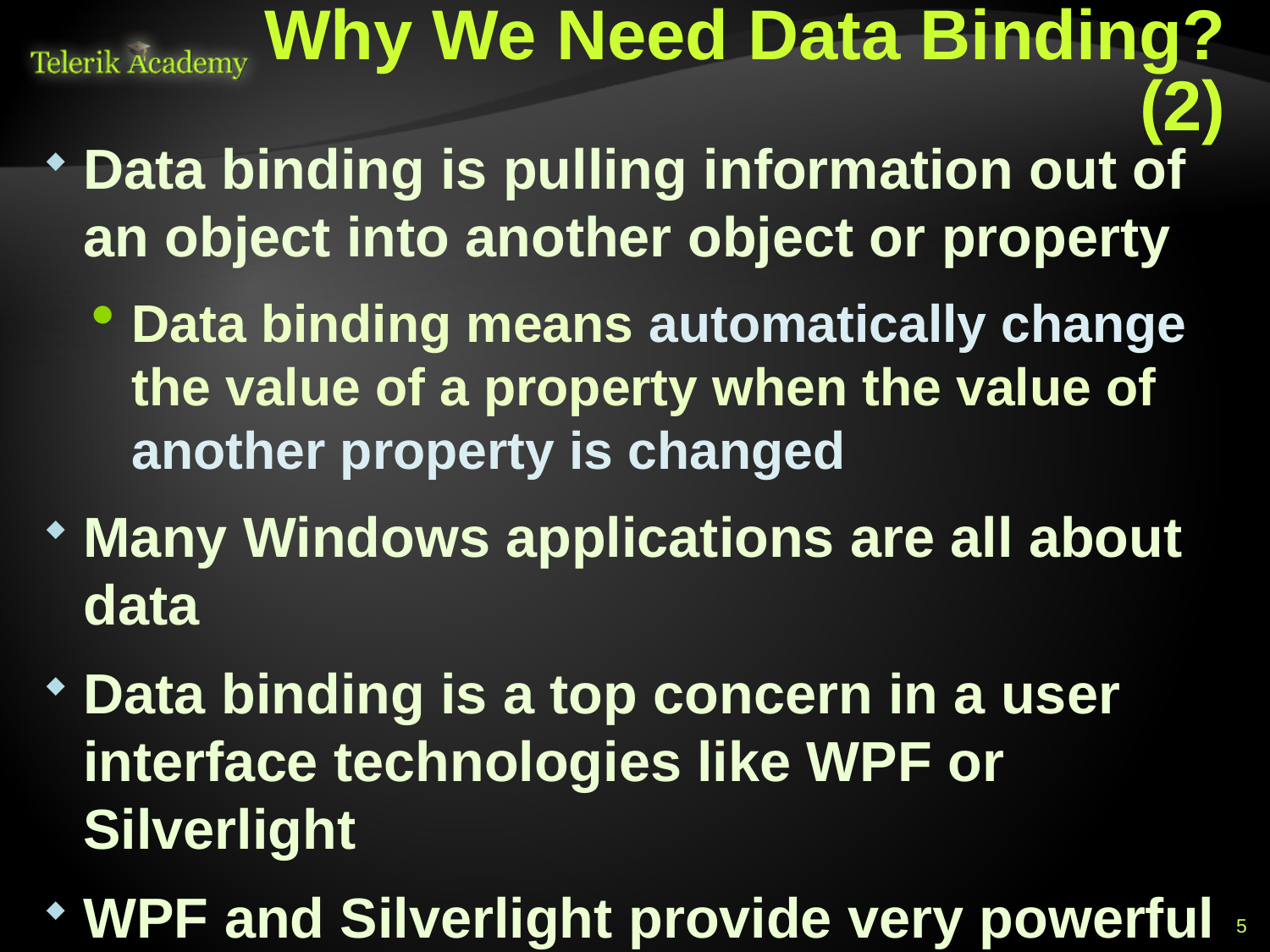

# Why We Need Data Binding? (2)
Data binding is pulling information out of an object into another object or property
Data binding means automatically change the value of a property when the value of another property is changed
Many Windows applications are all about data
Data binding is a top concern in a user interface technologies like WPF or Silverlight
WPF and Silverlight provide very powerful data binding mechanisms
5